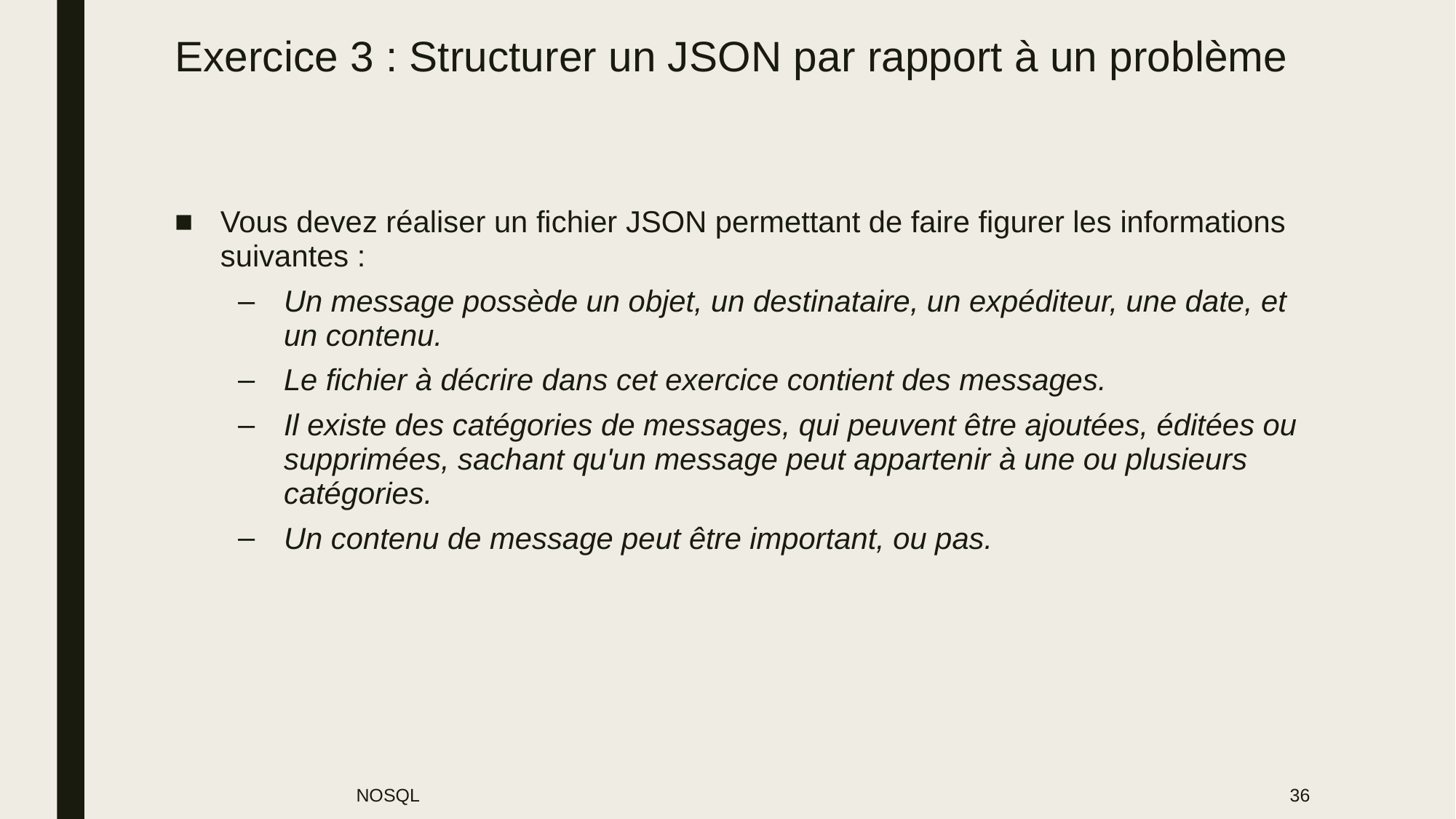

# Exercice 3 : Structurer un JSON par rapport à un problème
Vous devez réaliser un fichier JSON permettant de faire figurer les informations suivantes :
Un message possède un objet, un destinataire, un expéditeur, une date, et un contenu.
Le fichier à décrire dans cet exercice contient des messages.
Il existe des catégories de messages, qui peuvent être ajoutées, éditées ou supprimées, sachant qu'un message peut appartenir à une ou plusieurs catégories.
Un contenu de message peut être important, ou pas.

NOSQL
36